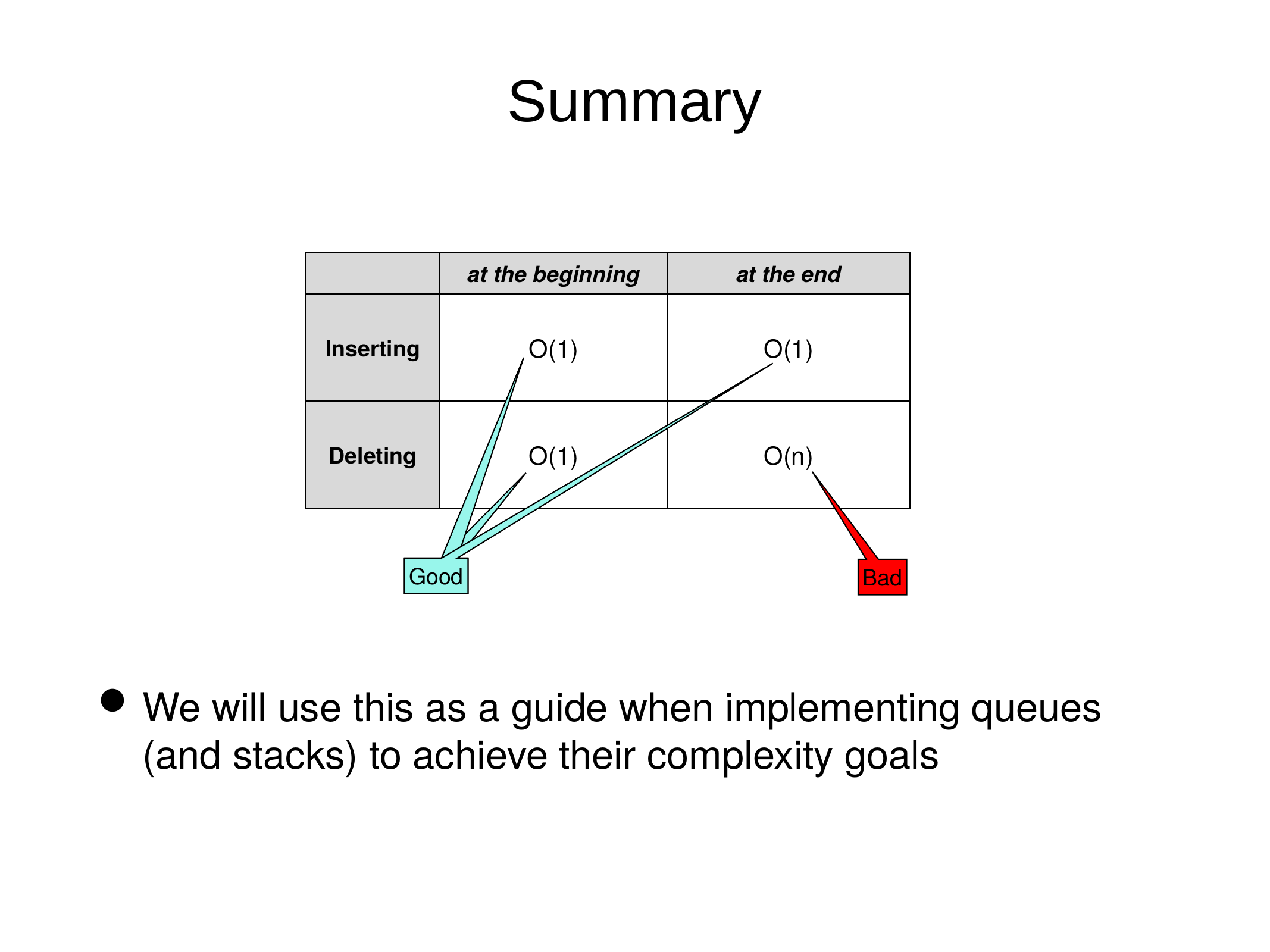

# Summary
|  | at the beginning | at the end |
| --- | --- | --- |
| Inserting | O(1) | O(1) |
| Deleting | O(1) | O(n) |
Good
Good
Good
Bad
We will use this as a guide when implementing queues (and stacks) to achieve their complexity goals